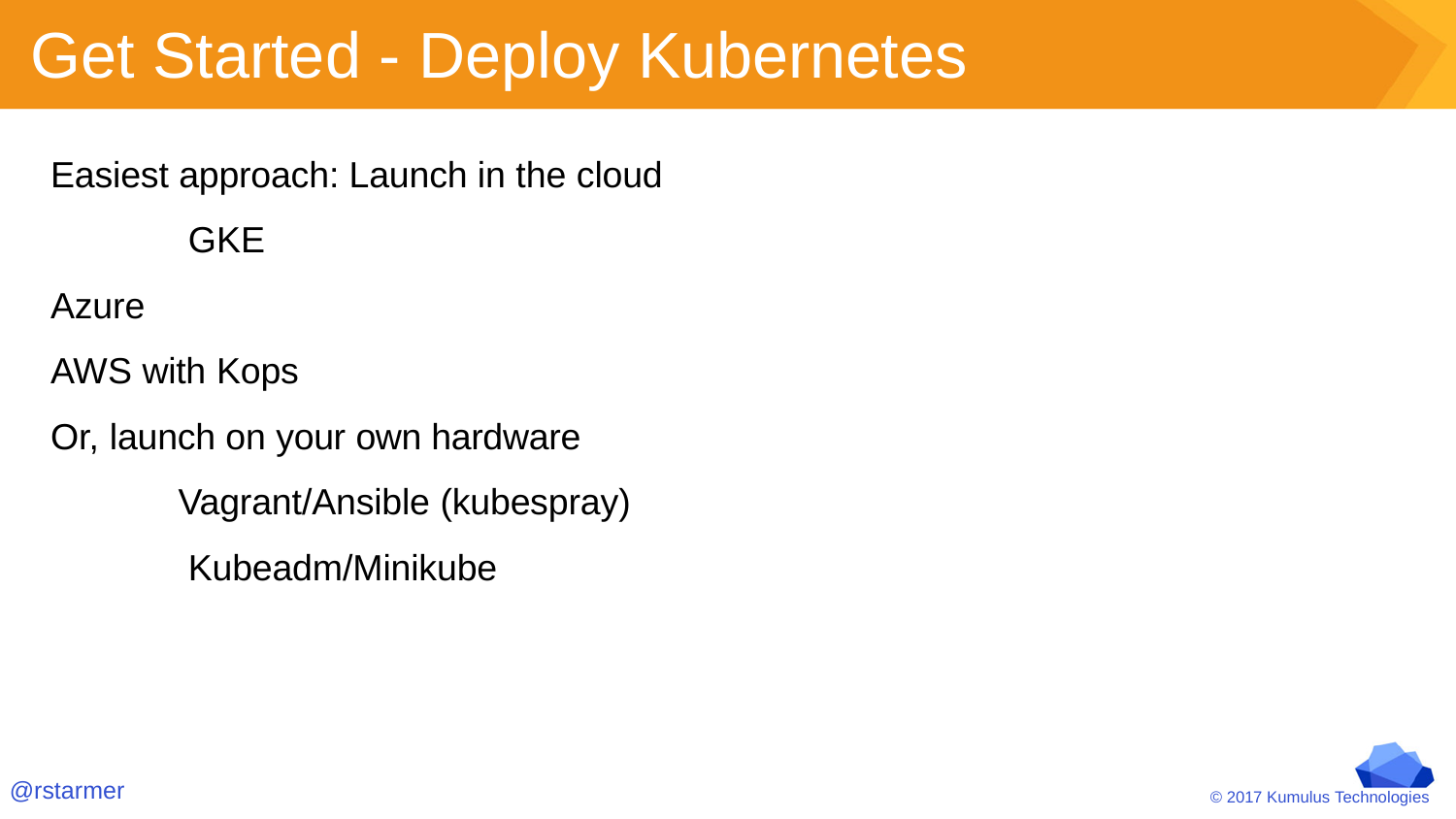

# Get Started - Deploy Kubernetes
Easiest approach: Launch in the cloud  GKE
Azure
AWS with Kops
Or, launch on your own hardware  Vagrant/Ansible (kubespray)  Kubeadm/Minikube
@rstarmer
© 2017 Kumulus Technologies